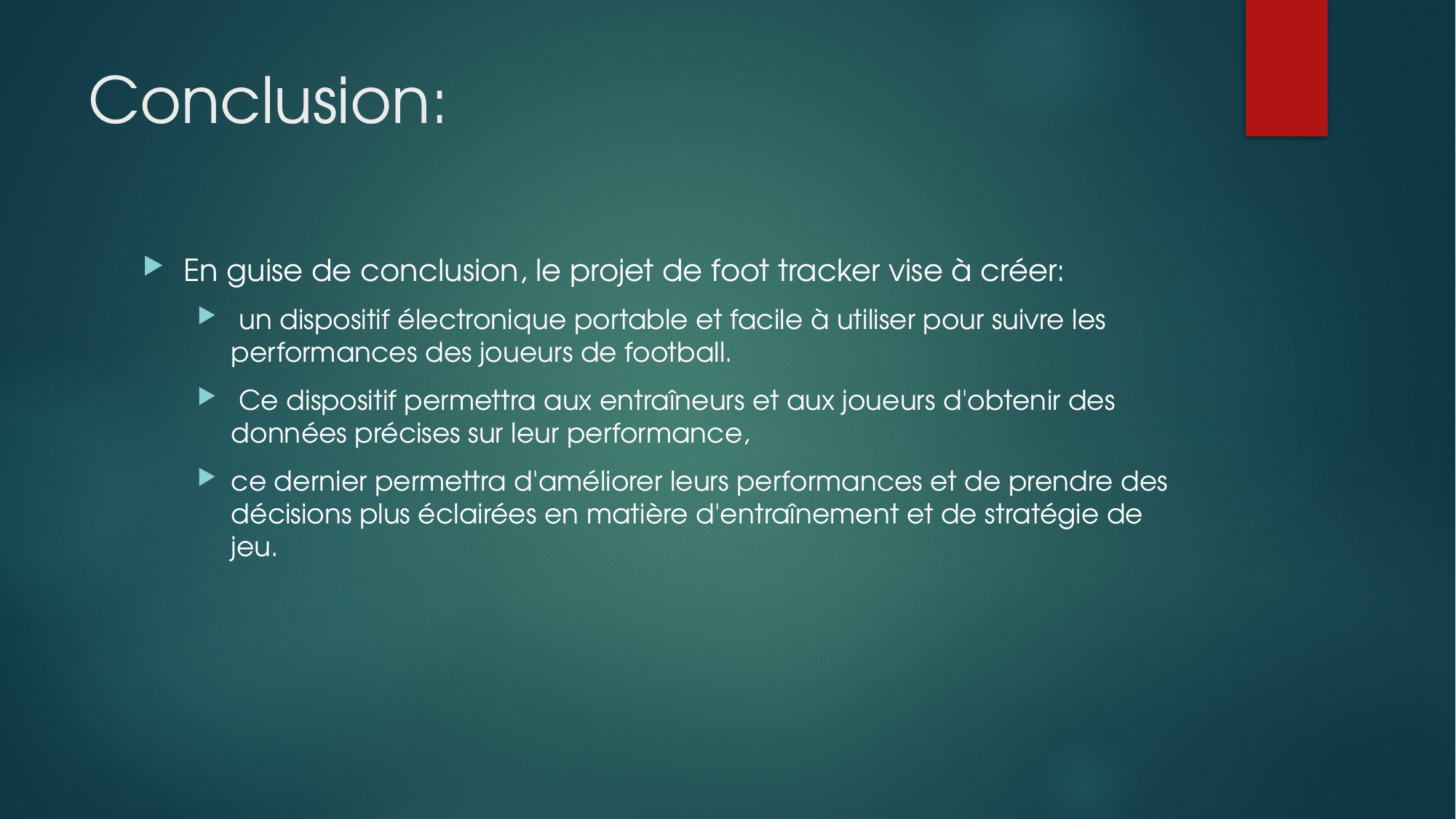

# Conclusion:
En guise de conclusion, le projet de foot tracker vise à créer:
 un dispositif électronique portable et facile à utiliser pour suivre les performances des joueurs de football.
 Ce dispositif permettra aux entraîneurs et aux joueurs d'obtenir des données précises sur leur performance,
ce dernier permettra d'améliorer leurs performances et de prendre des décisions plus éclairées en matière d'entraînement et de stratégie de jeu.